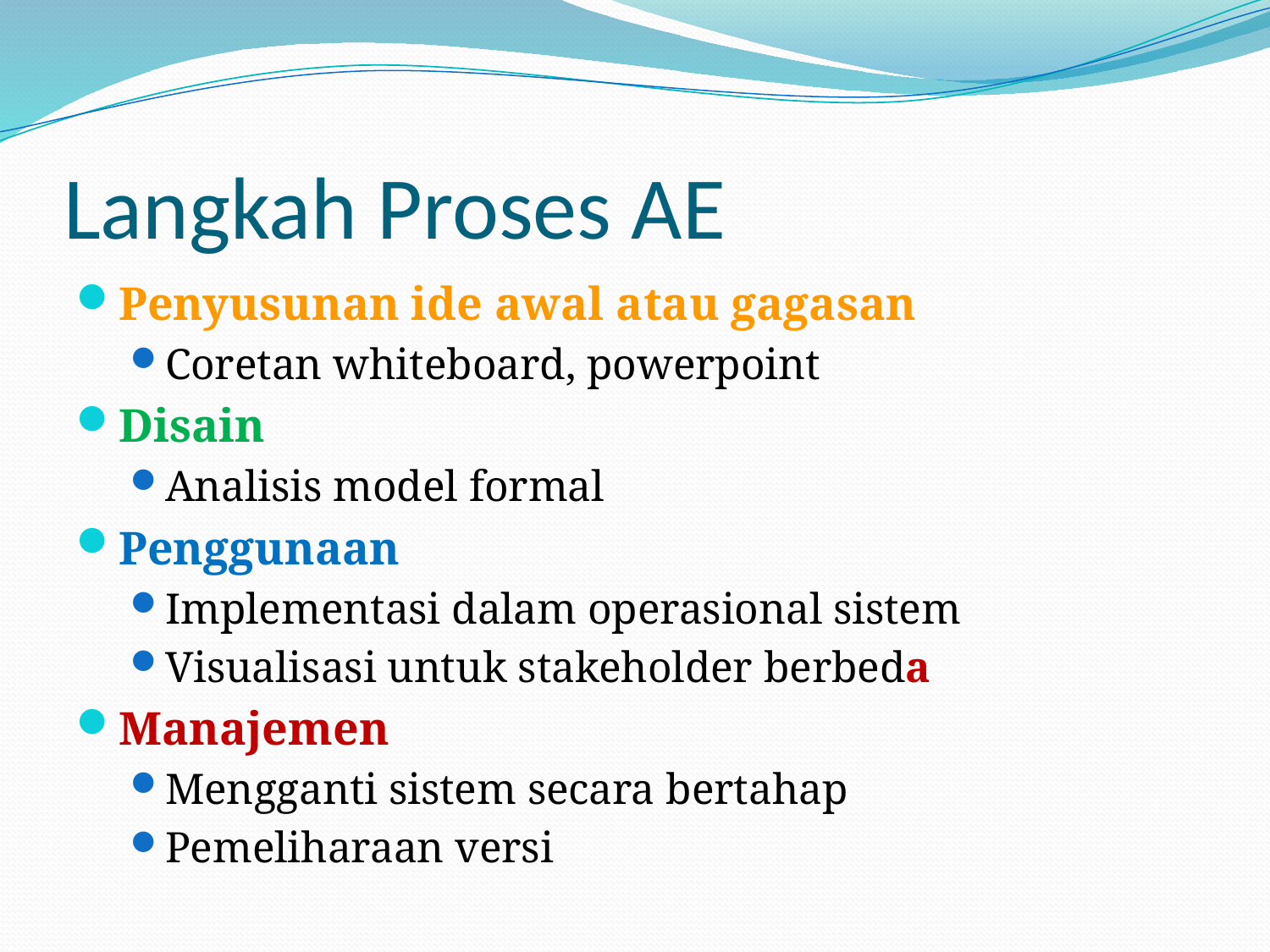

# Langkah Proses AE
Penyusunan ide awal atau gagasan
Coretan whiteboard, powerpoint
Disain
Analisis model formal
Penggunaan
Implementasi dalam operasional sistem
Visualisasi untuk stakeholder berbeda
Manajemen
Mengganti sistem secara bertahap
Pemeliharaan versi